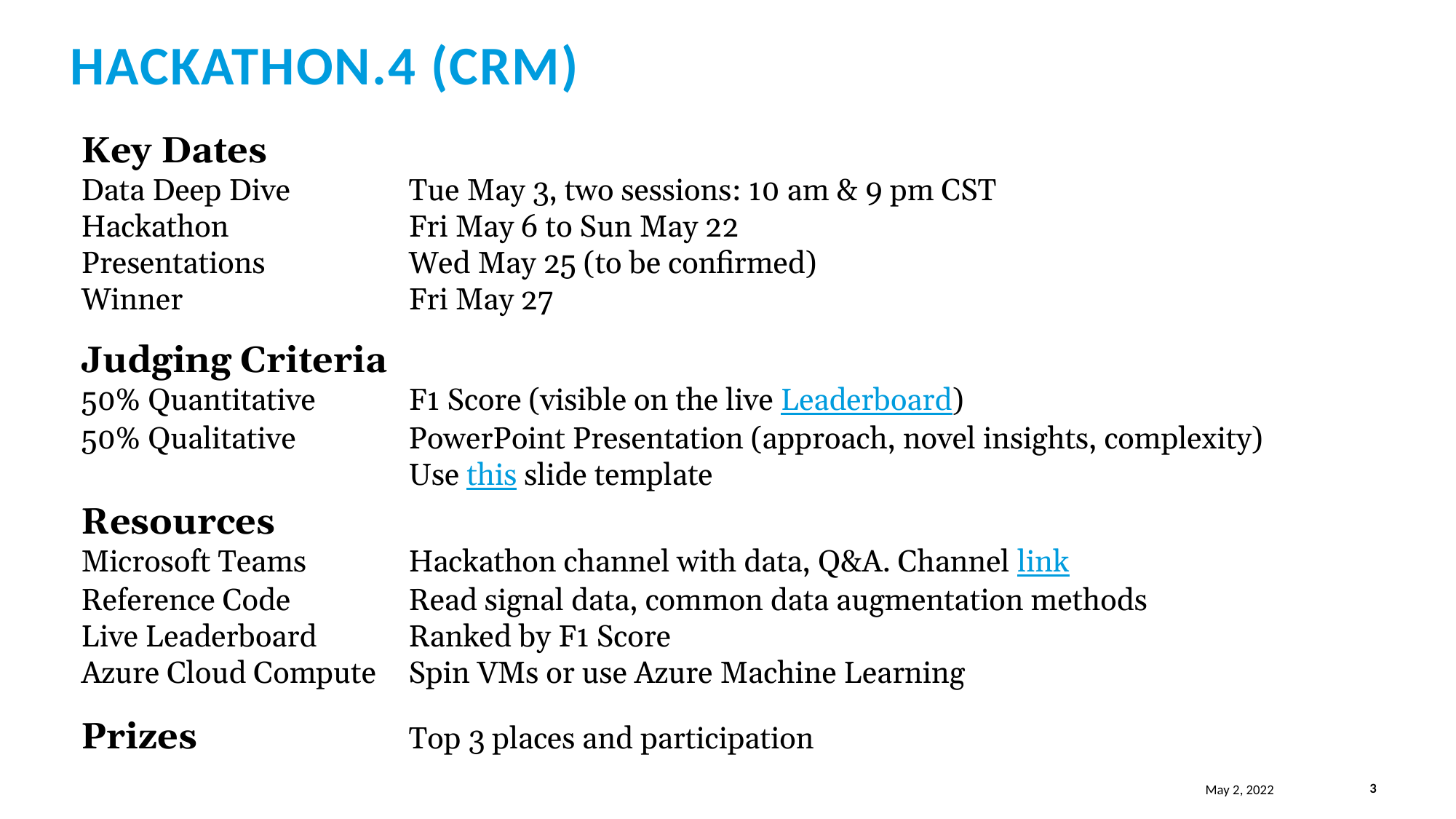

# Hackathon.4 (CRM)
Key Dates
Data Deep Dive		Tue May 3, two sessions: 10 am & 9 pm CST
Hackathon 		Fri May 6 to Sun May 22
Presentations		Wed May 25 (to be confirmed)
Winner			Fri May 27
Judging Criteria
50% Quantitative 	F1 Score (visible on the live Leaderboard)
50% Qualitative 	PowerPoint Presentation (approach, novel insights, complexity)
			Use this slide template
Resources
Microsoft Teams	Hackathon channel with data, Q&A. Channel link
Reference Code		Read signal data, common data augmentation methods
Live Leaderboard	Ranked by F1 Score
Azure Cloud Compute	Spin VMs or use Azure Machine Learning
Prizes		Top 3 places and participation
May 2, 2022
3